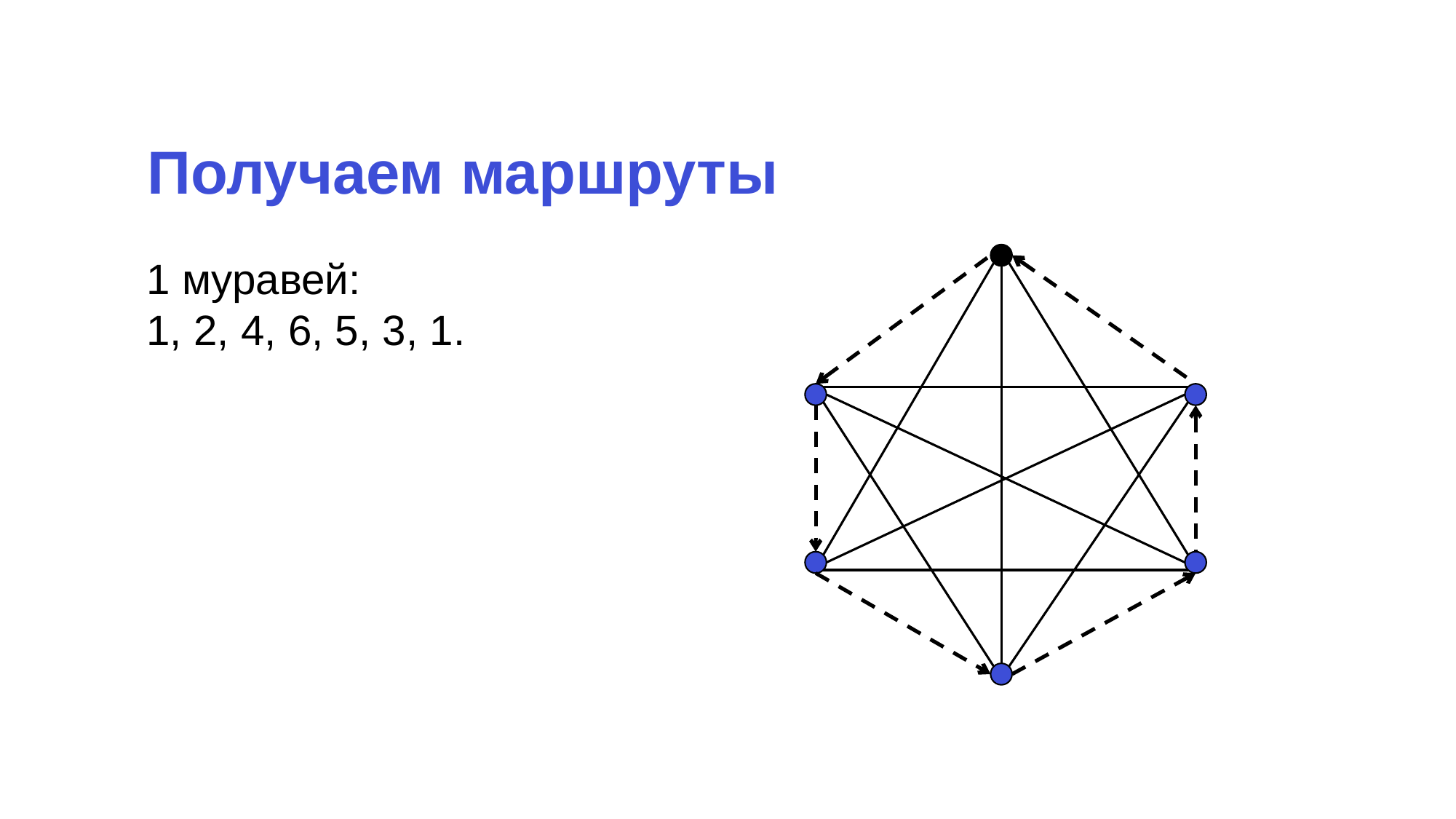

Получаем маршруты

1 муравей:
1, 2, 4, 6, 5, 3, 1.